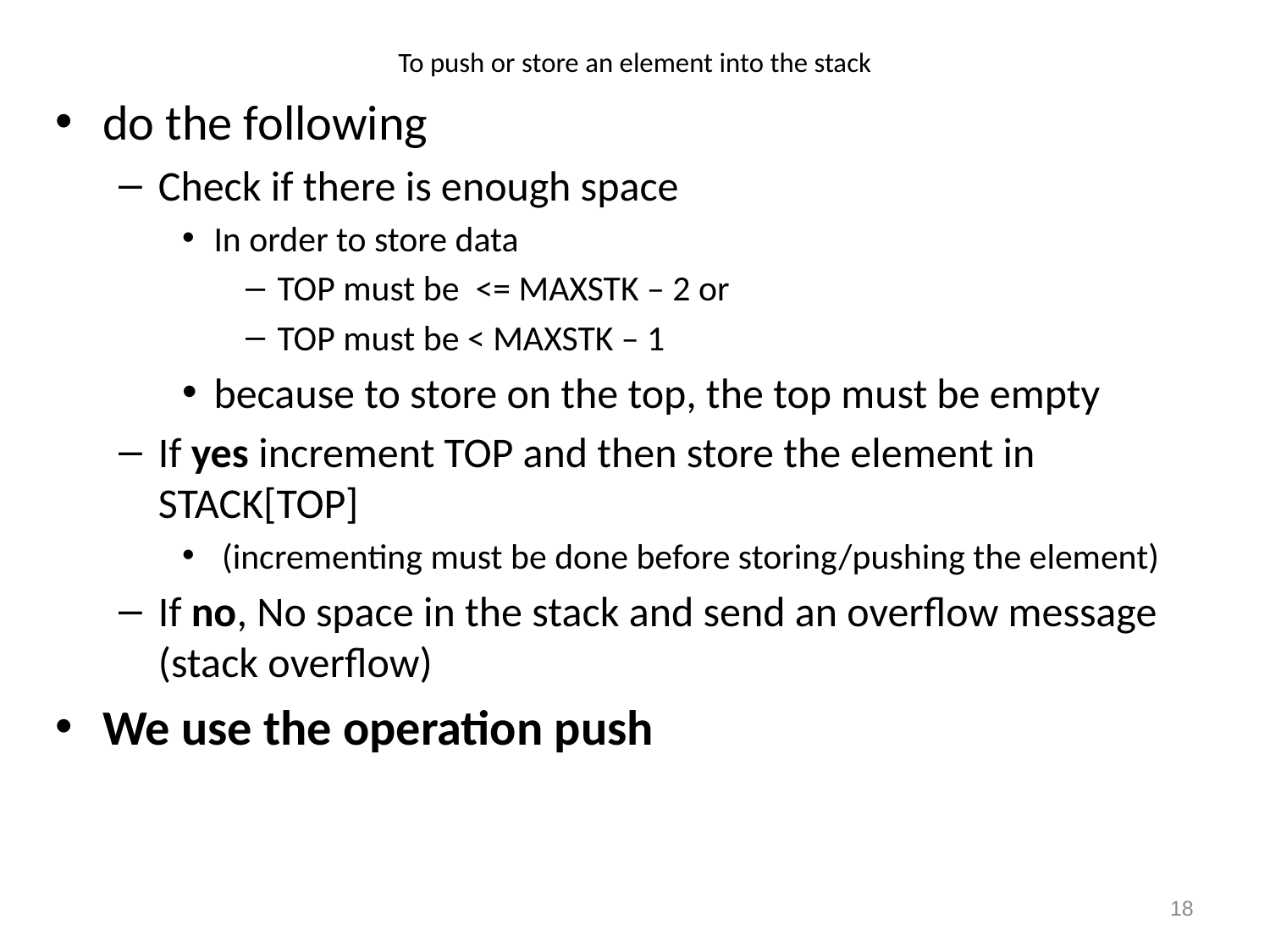

# To push or store an element into the stack
do the following
Check if there is enough space
In order to store data
TOP must be  <= MAXSTK – 2 or
TOP must be < MAXSTK – 1
because to store on the top, the top must be empty
If yes increment TOP and then store the element in STACK[TOP]
 (incrementing must be done before storing/pushing the element)
If no, No space in the stack and send an overflow message (stack overflow)
We use the operation push
18